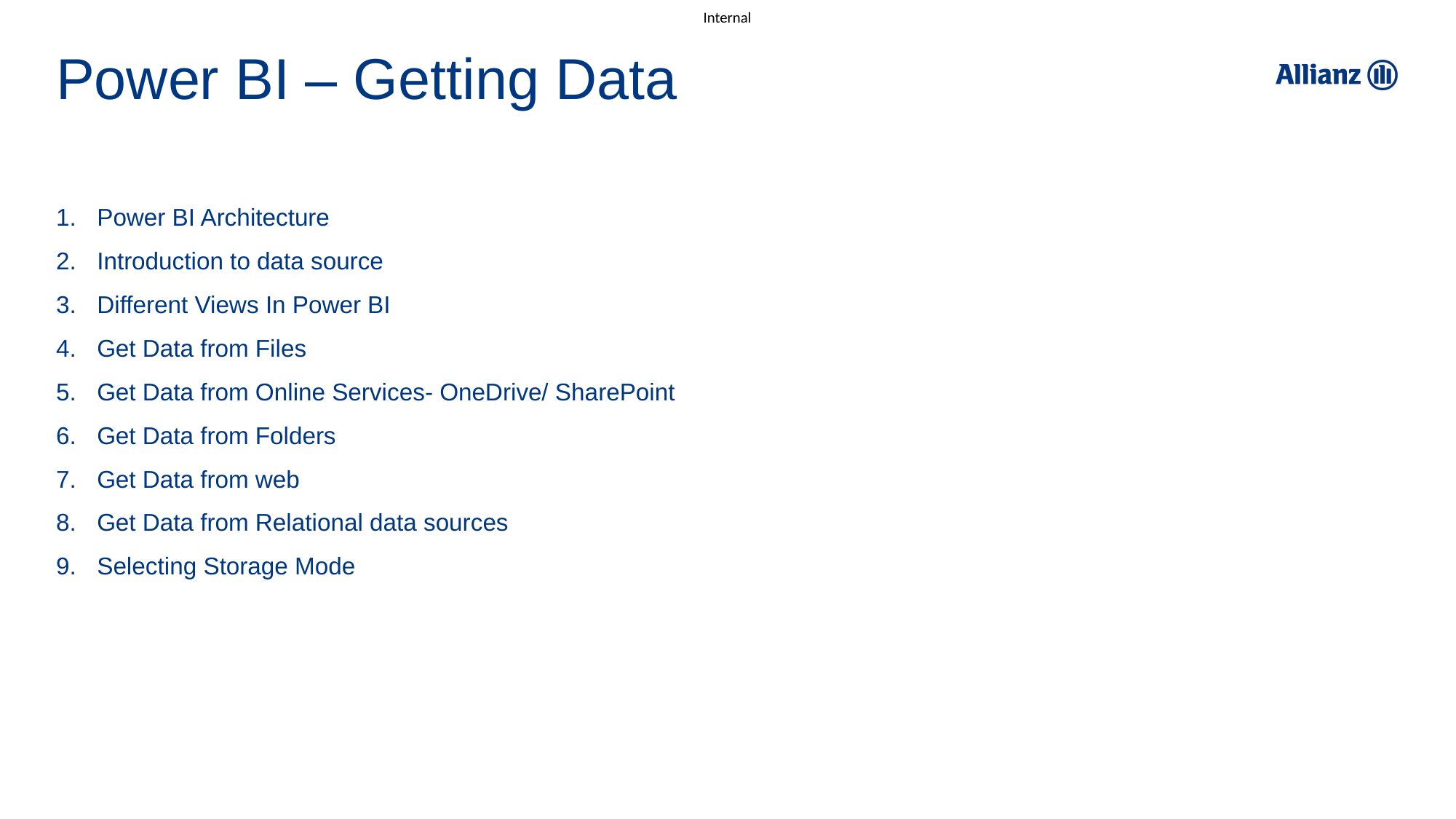

# Power BI – Getting Data
Power BI Architecture
Introduction to data source
Different Views In Power BI
Get Data from Files
Get Data from Online Services- OneDrive/ SharePoint
Get Data from Folders
Get Data from web
Get Data from Relational data sources
Selecting Storage Mode